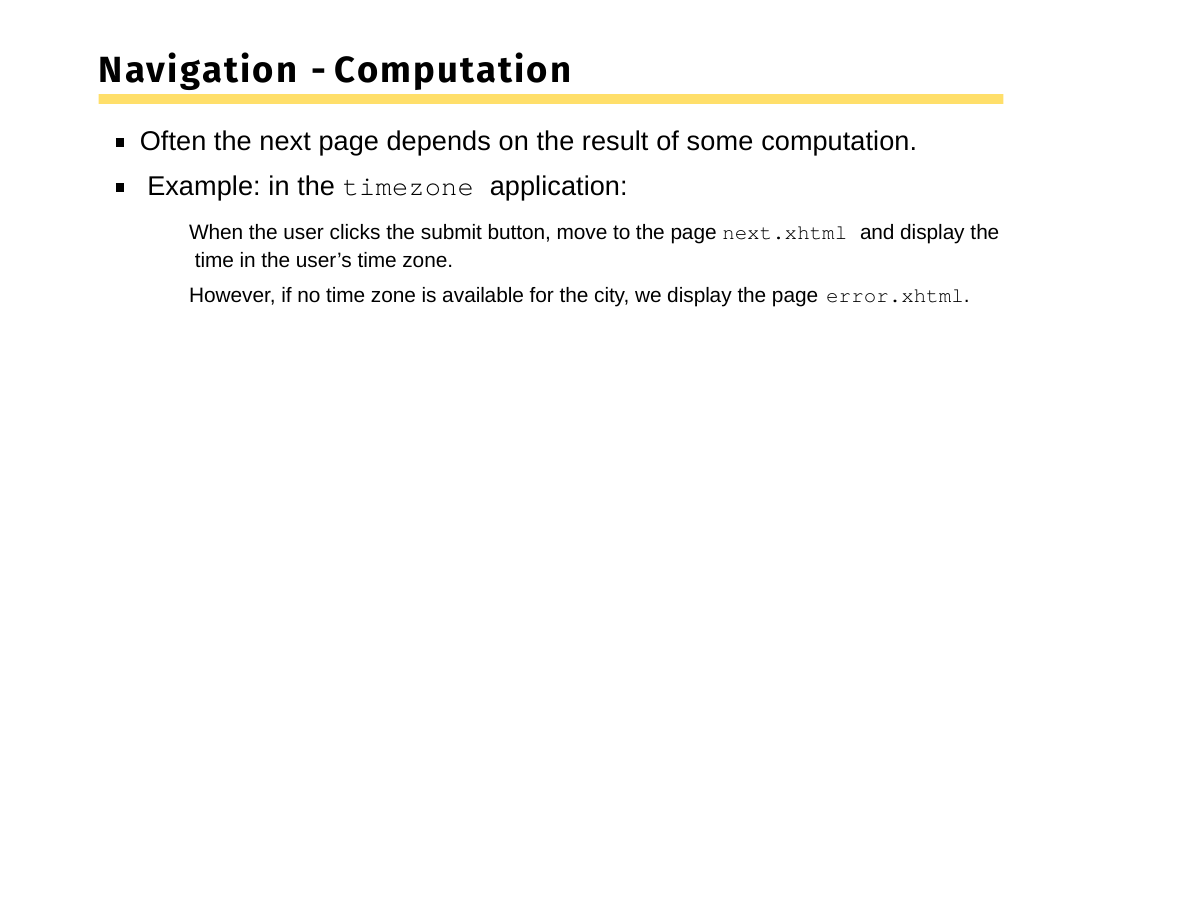

# Navigation - Computation
Often the next page depends on the result of some computation.  Example: in the timezone application:
When the user clicks the submit button, move to the page next.xhtml and display the  time in the user’s time zone.
However, if no time zone is available for the city, we display the page error.xhtml.